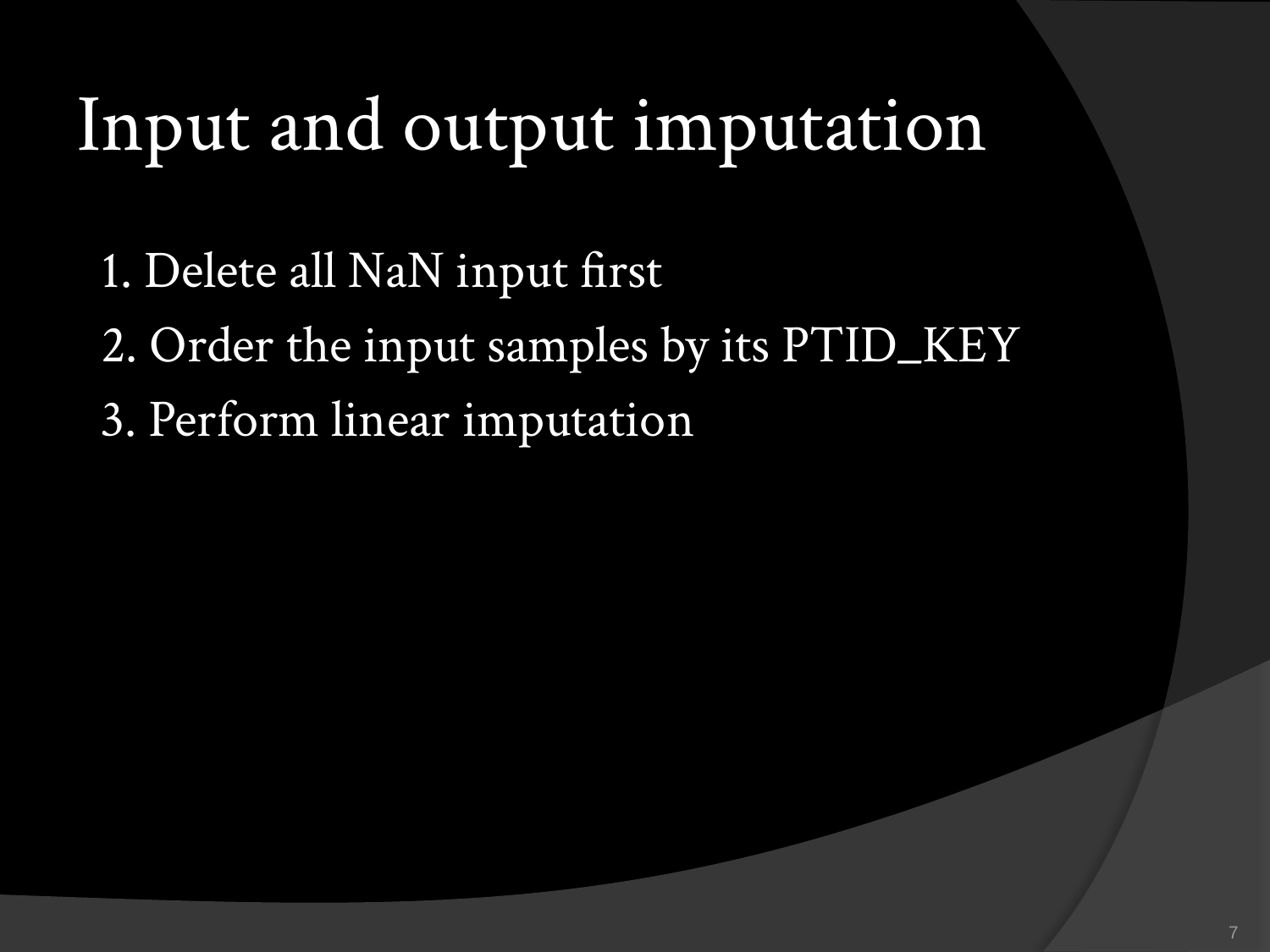

# Input and output imputation
1. Delete all NaN input first
2. Order the input samples by its PTID_KEY
3. Perform linear imputation
7